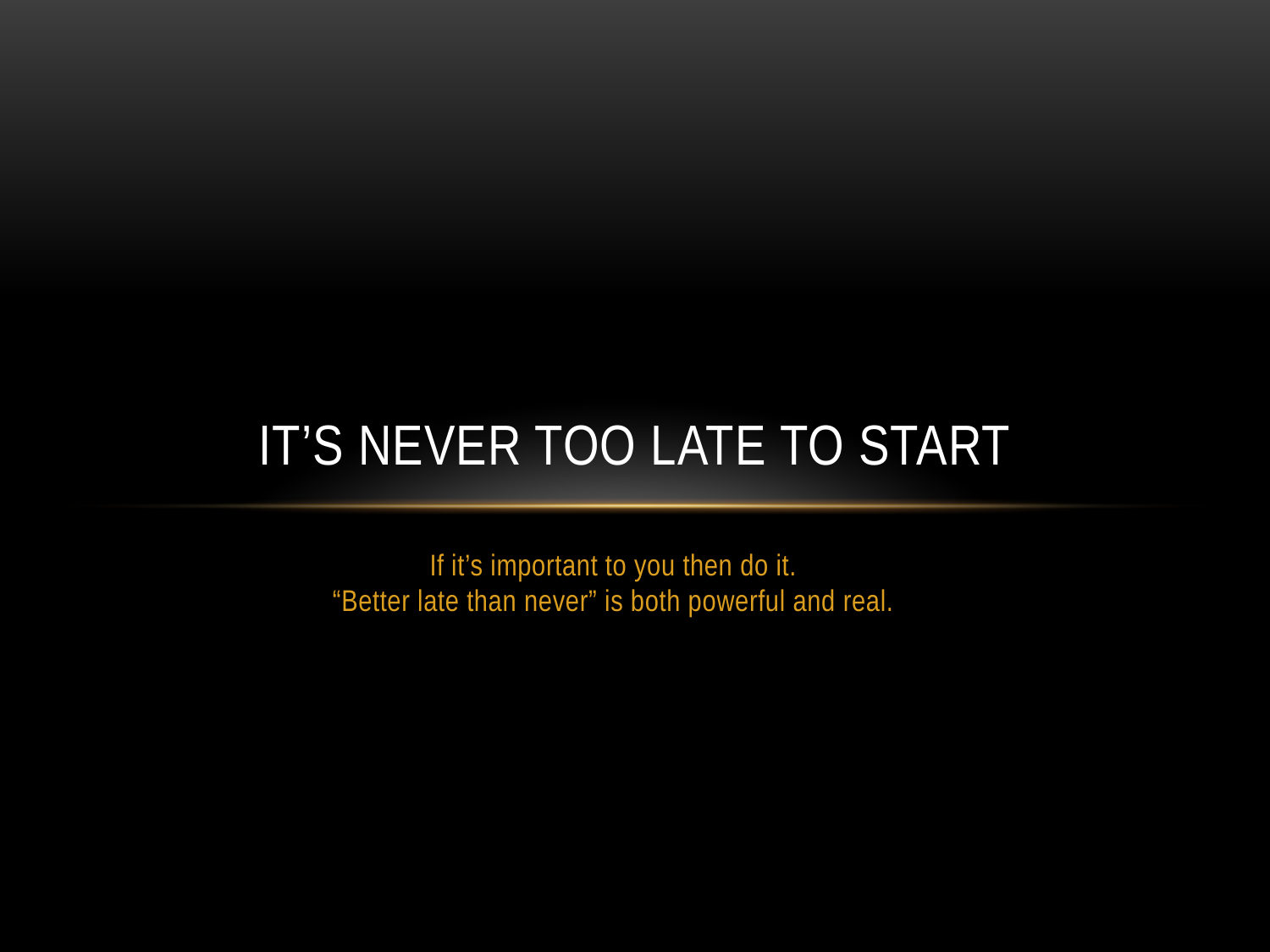

# It’s Never Too Late To Start
If it’s important to you then do it.
“Better late than never” is both powerful and real.